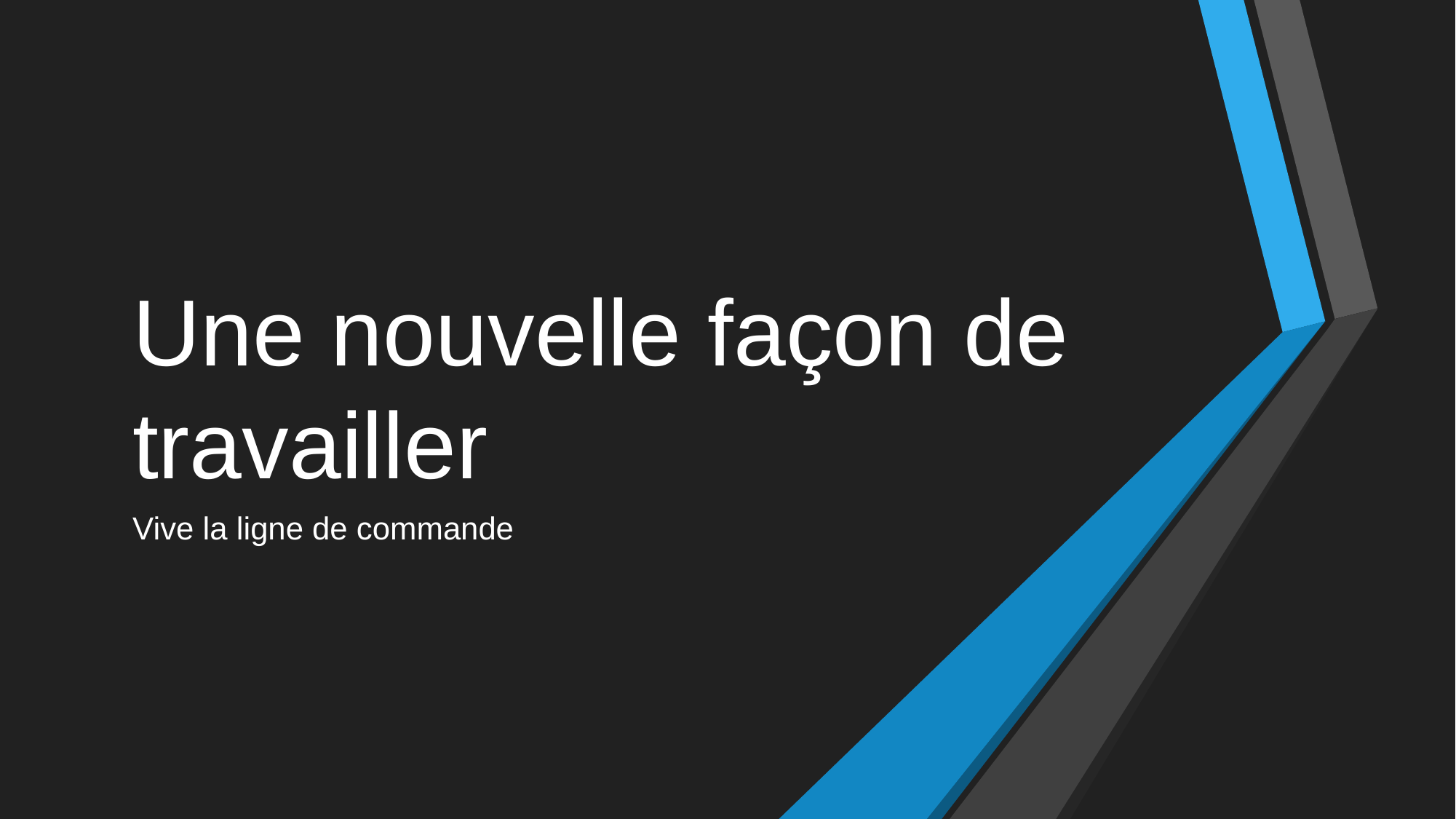

# Une nouvelle façon de travailler
Vive la ligne de commande